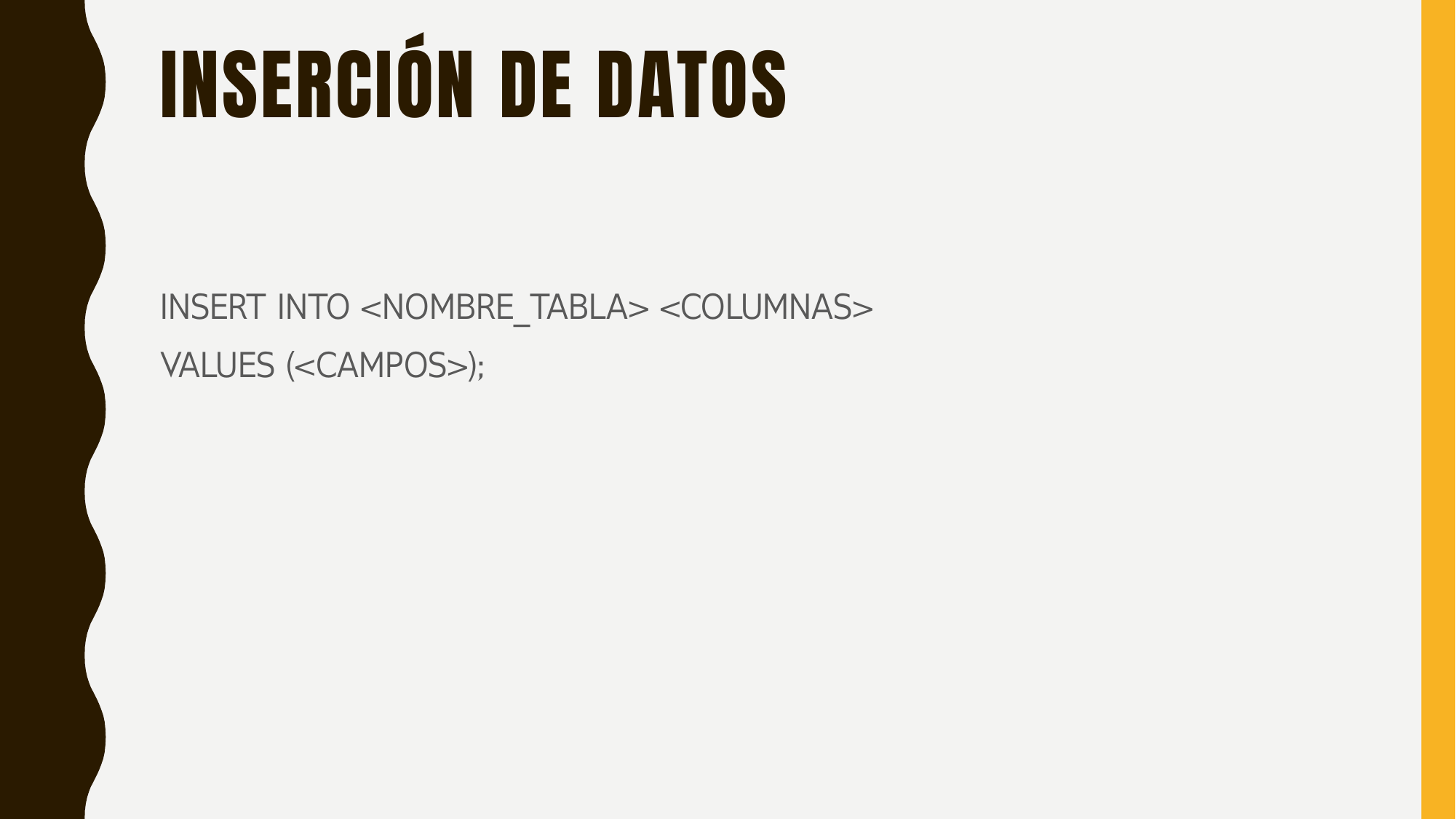

# INSERCIÓN DE DATOS
INSERT INTO <NOMBRE_TABLA> <COLUMNAS>
VALUES (<CAMPOS>);